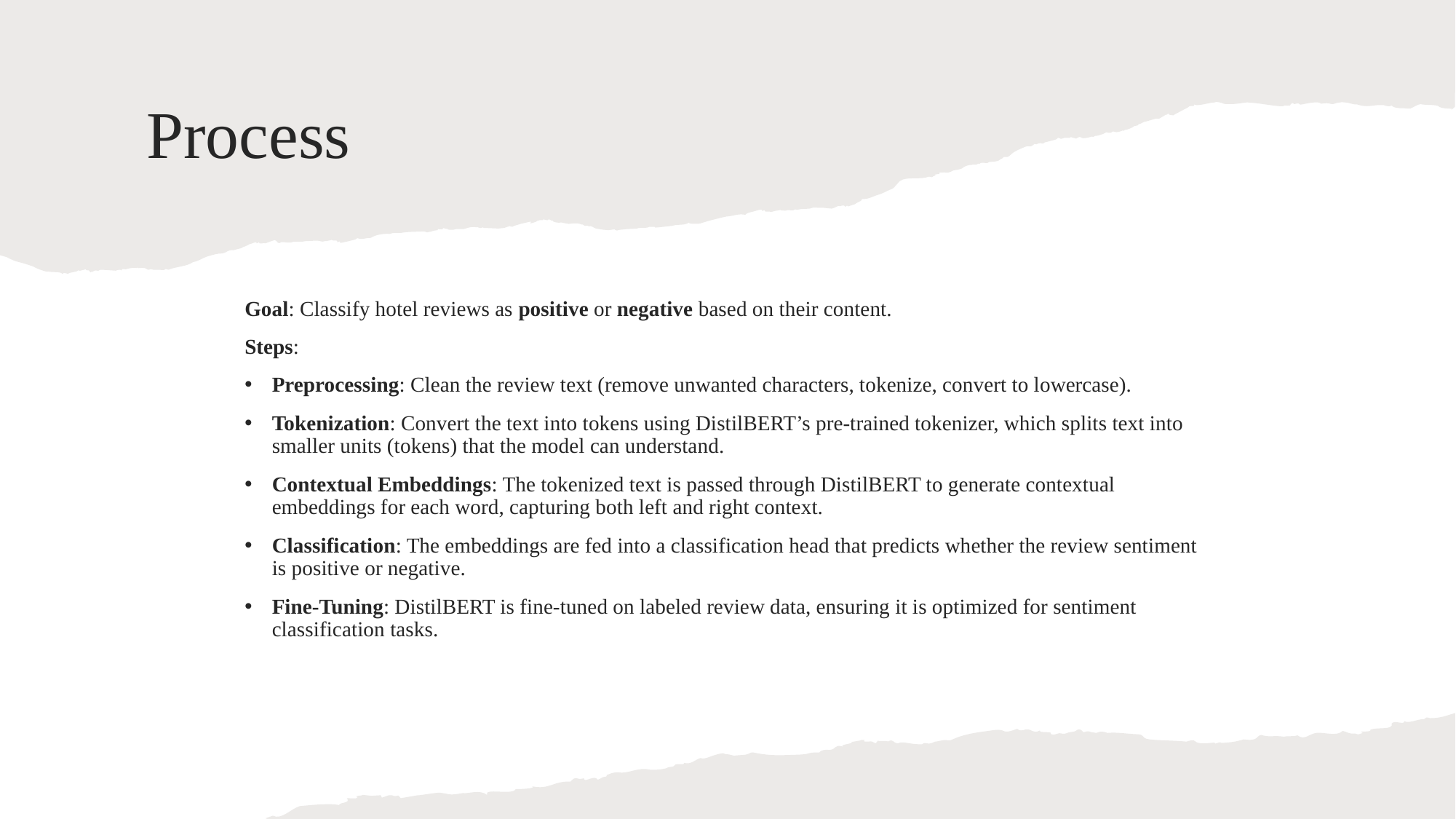

# Process
Goal: Classify hotel reviews as positive or negative based on their content.
Steps:
Preprocessing: Clean the review text (remove unwanted characters, tokenize, convert to lowercase).
Tokenization: Convert the text into tokens using DistilBERT’s pre-trained tokenizer, which splits text into smaller units (tokens) that the model can understand.
Contextual Embeddings: The tokenized text is passed through DistilBERT to generate contextual embeddings for each word, capturing both left and right context.
Classification: The embeddings are fed into a classification head that predicts whether the review sentiment is positive or negative.
Fine-Tuning: DistilBERT is fine-tuned on labeled review data, ensuring it is optimized for sentiment classification tasks.